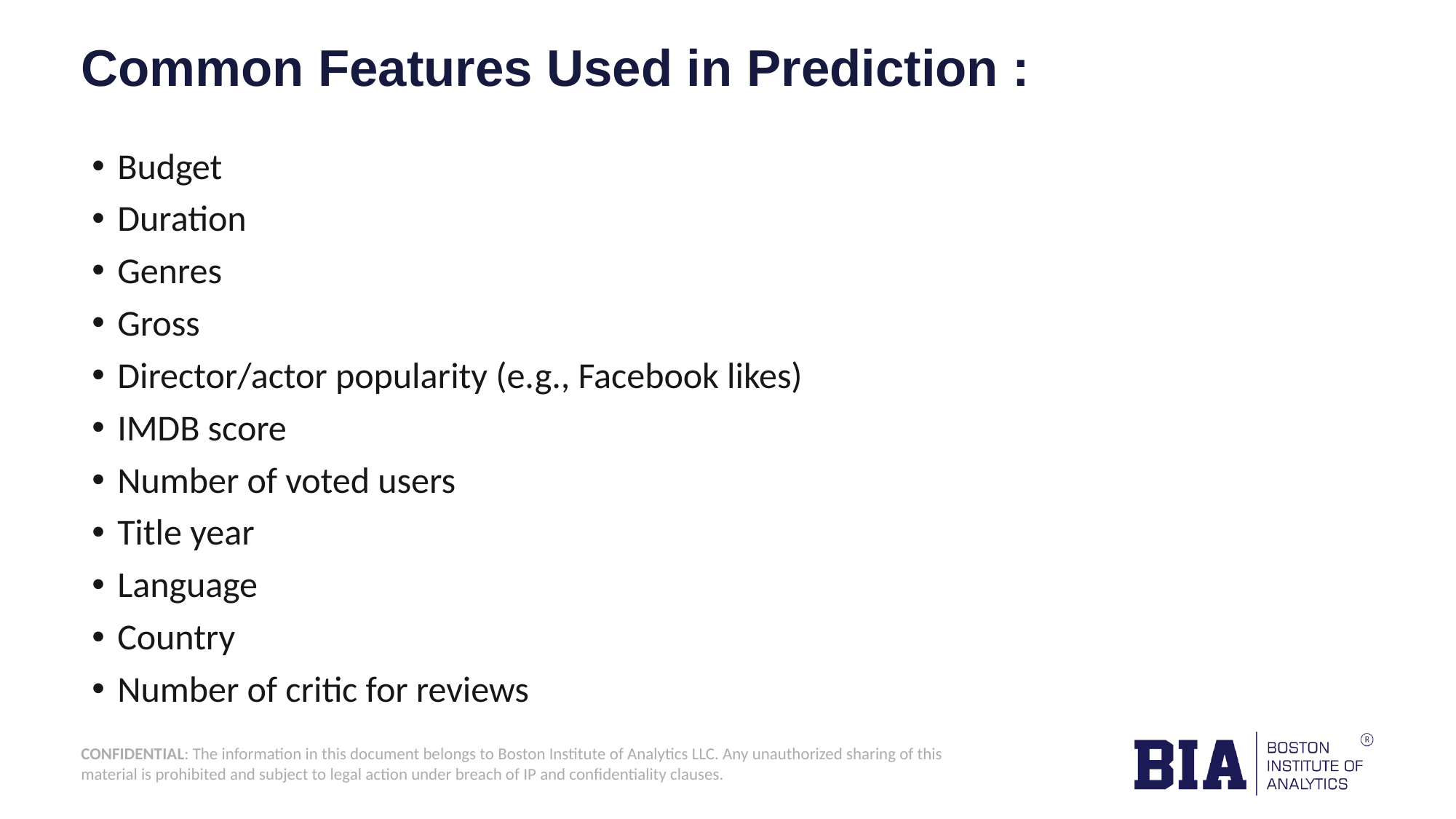

# Common Features Used in Prediction :

Budget
Duration
Genres
Gross
Director/actor popularity (e.g., Facebook likes)
IMDB score
Number of voted users
Title year
Language
Country
Number of critic for reviews